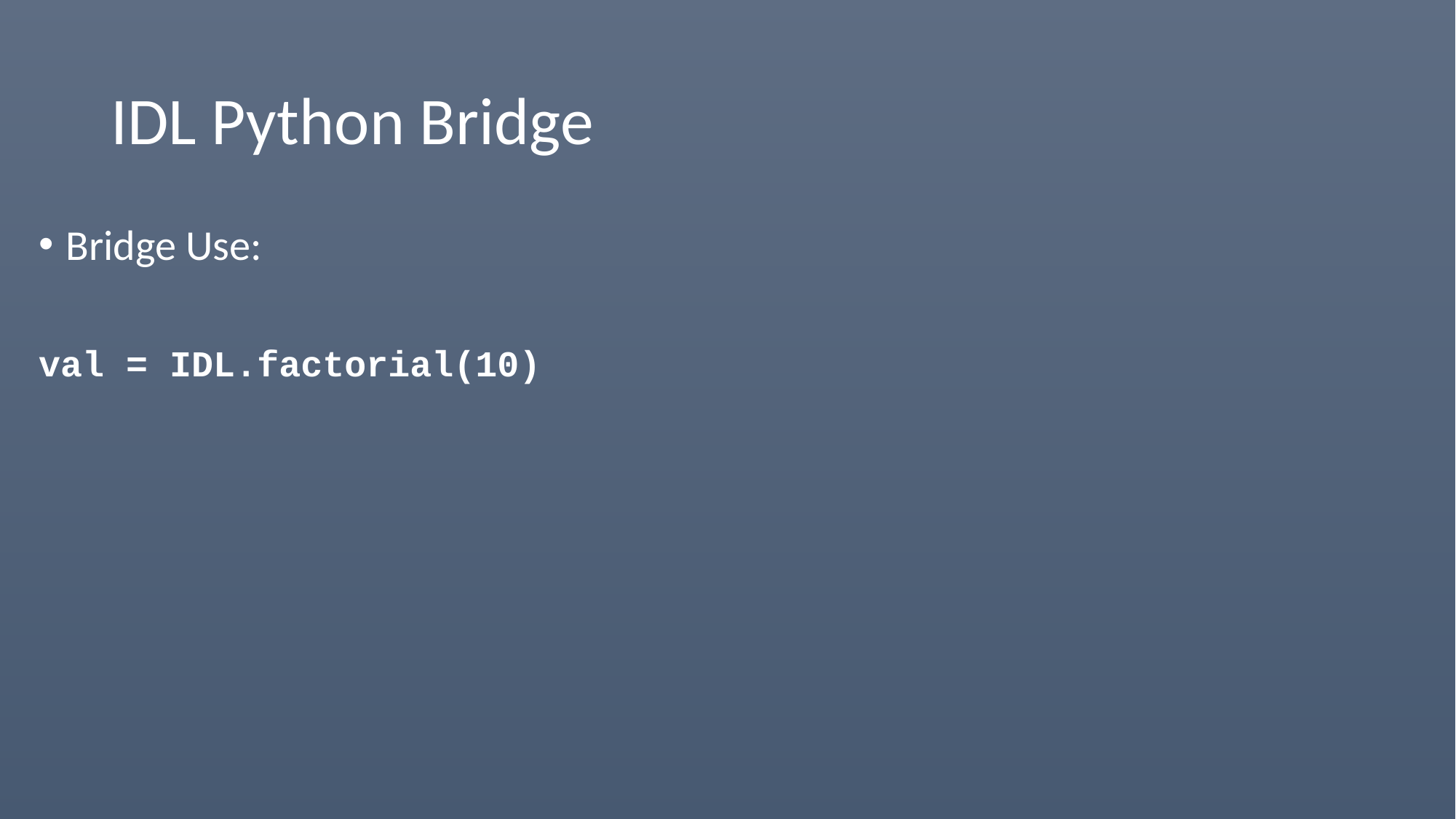

# IDL Python Bridge
Bridge Use:

val = IDL.factorial(10)